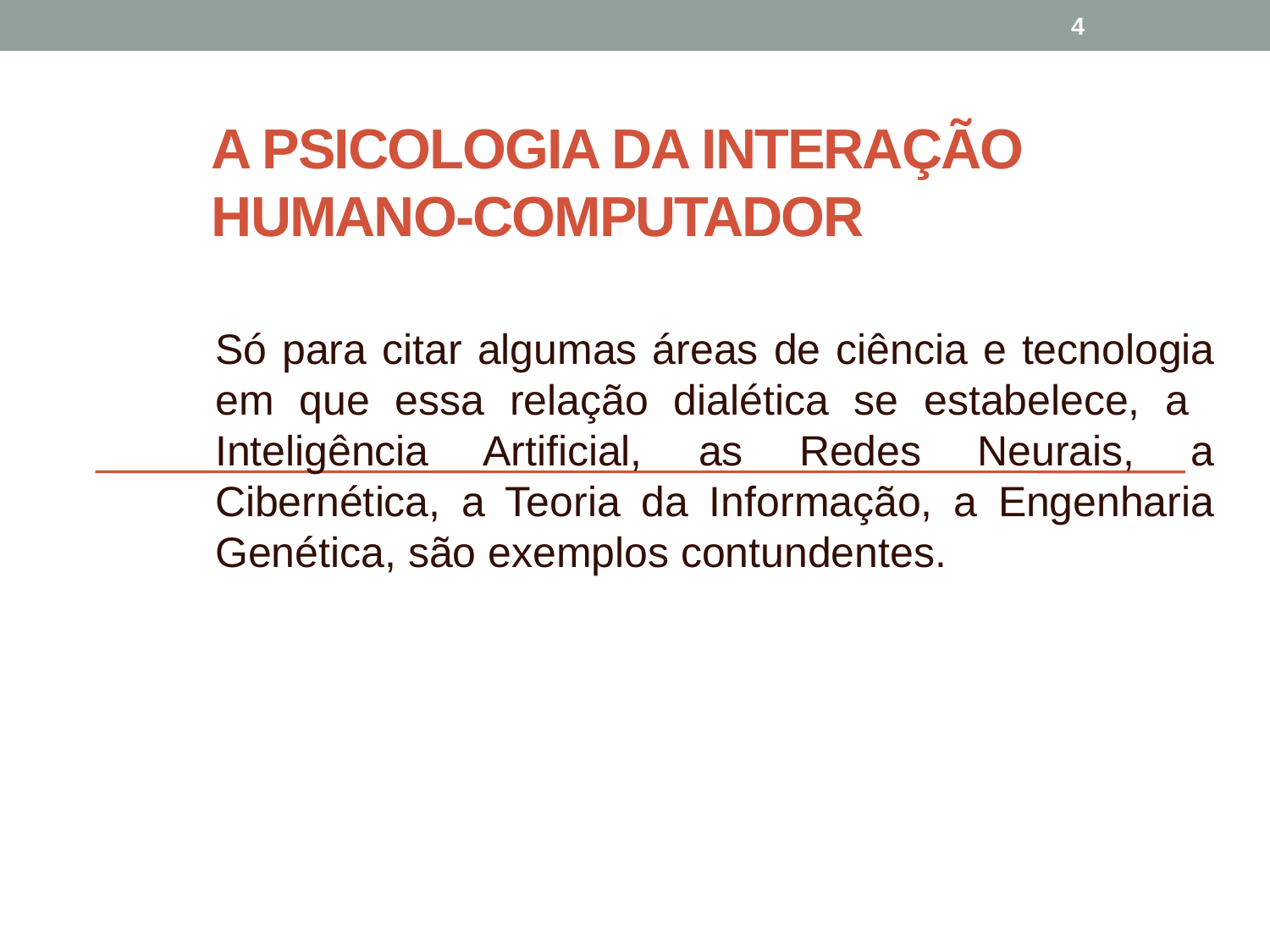

4
# A PSICOLOGIA DA INTERAÇÃO HUMANO-COMPUTADOR

Só para citar algumas áreas de ciência e tecnologia em que essa relação dialética se estabelece, a  Inteligência Artificial, as Redes Neurais, a Cibernética, a Teoria da Informação, a Engenharia Genética, são exemplos contundentes.